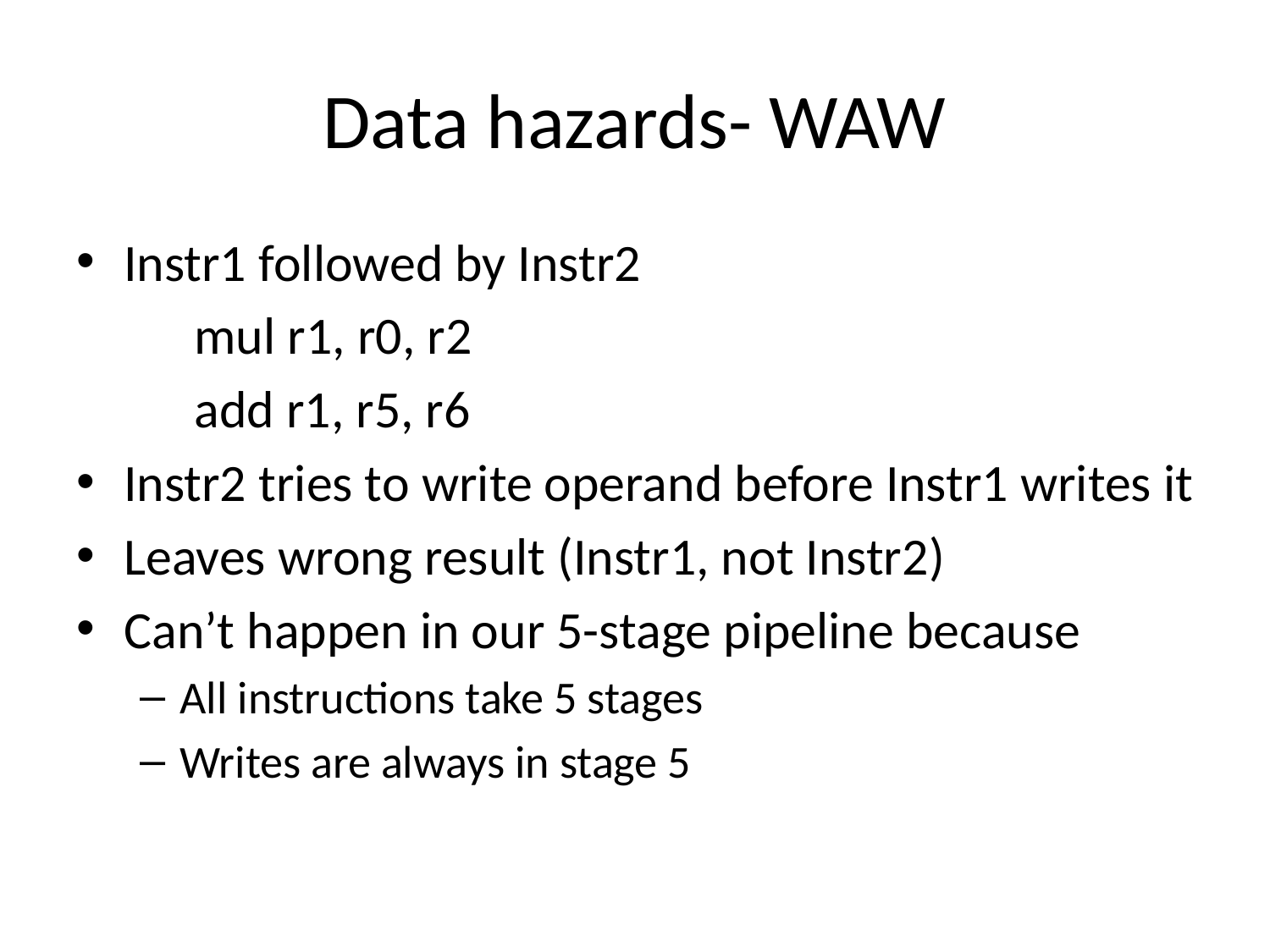

# Data hazards- WAW
Instr1 followed by Instr2
	mul r1, r0, r2
	add r1, r5, r6
Instr2 tries to write operand before Instr1 writes it
Leaves wrong result (Instr1, not Instr2)
Can’t happen in our 5-stage pipeline because
All instructions take 5 stages
Writes are always in stage 5